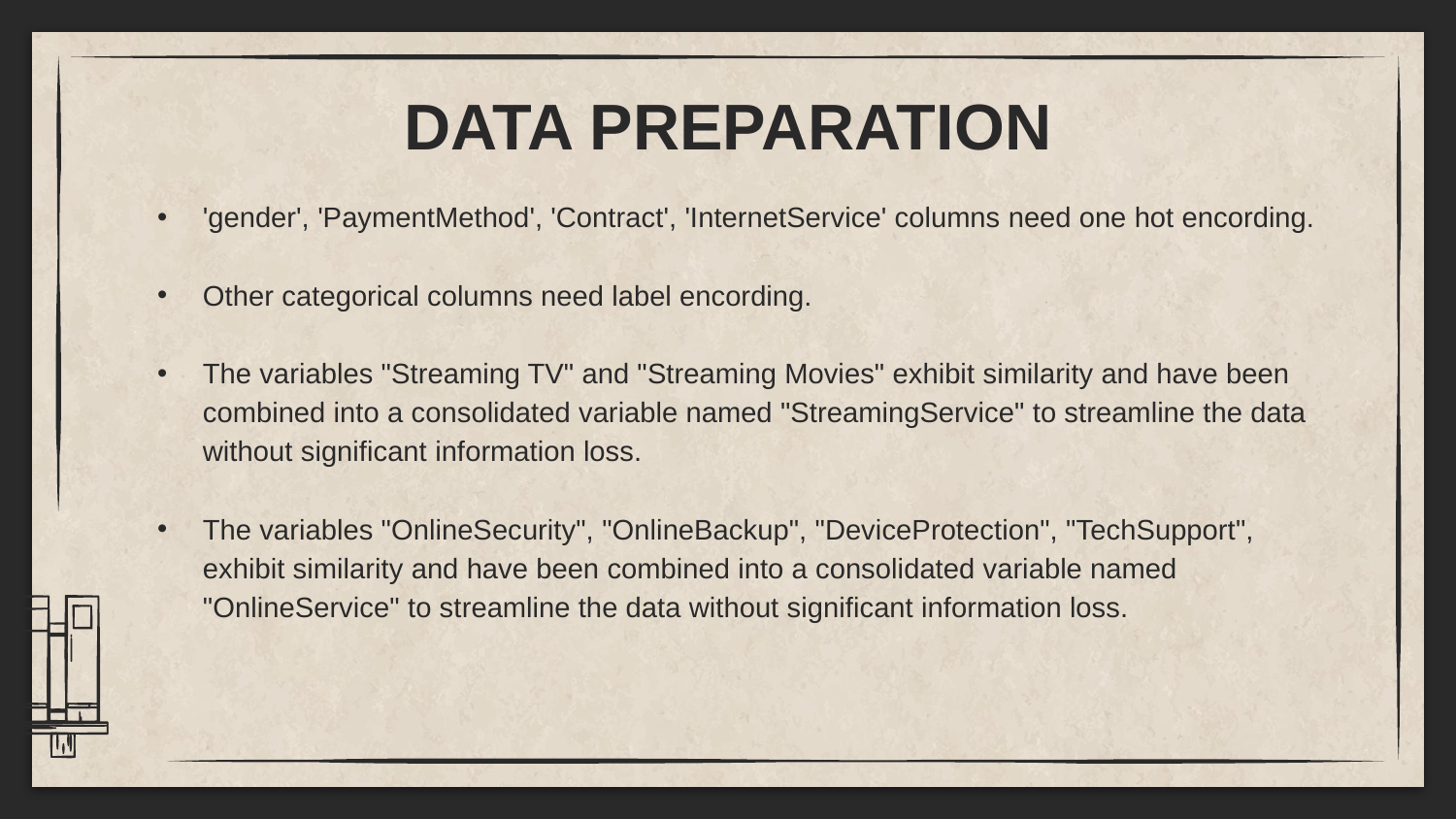

# DATA PREPARATION
'gender', 'PaymentMethod', 'Contract', 'InternetService' columns need one hot encording.

Other categorical columns need label encording.

The variables "Streaming TV" and "Streaming Movies" exhibit similarity and have been combined into a consolidated variable named "StreamingService" to streamline the data without significant information loss.

The variables "OnlineSecurity", "OnlineBackup", "DeviceProtection", "TechSupport", exhibit similarity and have been combined into a consolidated variable named "OnlineService" to streamline the data without significant information loss.